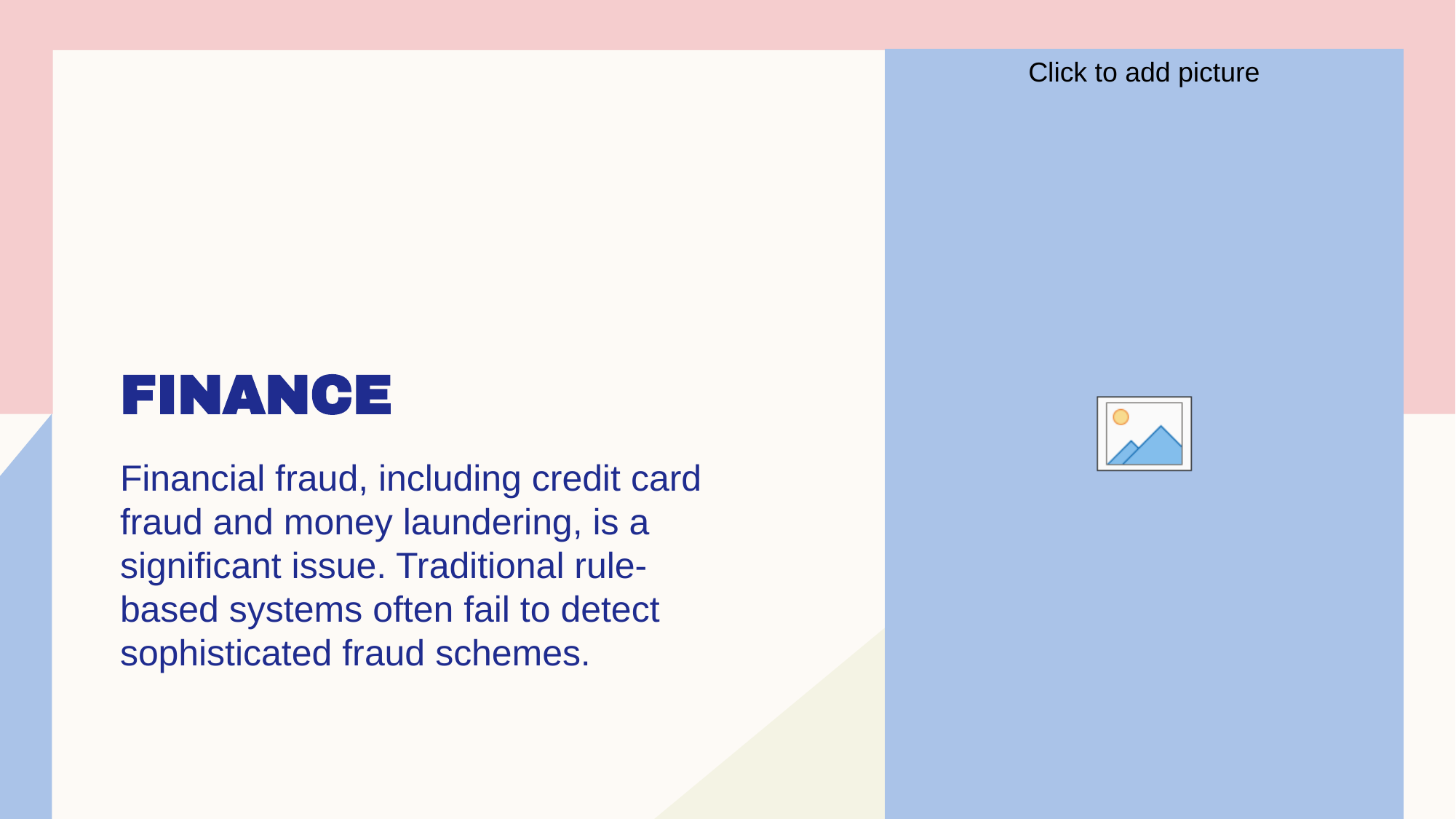

# Finance
Financial fraud, including credit card fraud and money laundering, is a significant issue. Traditional rule-based systems often fail to detect sophisticated fraud schemes.